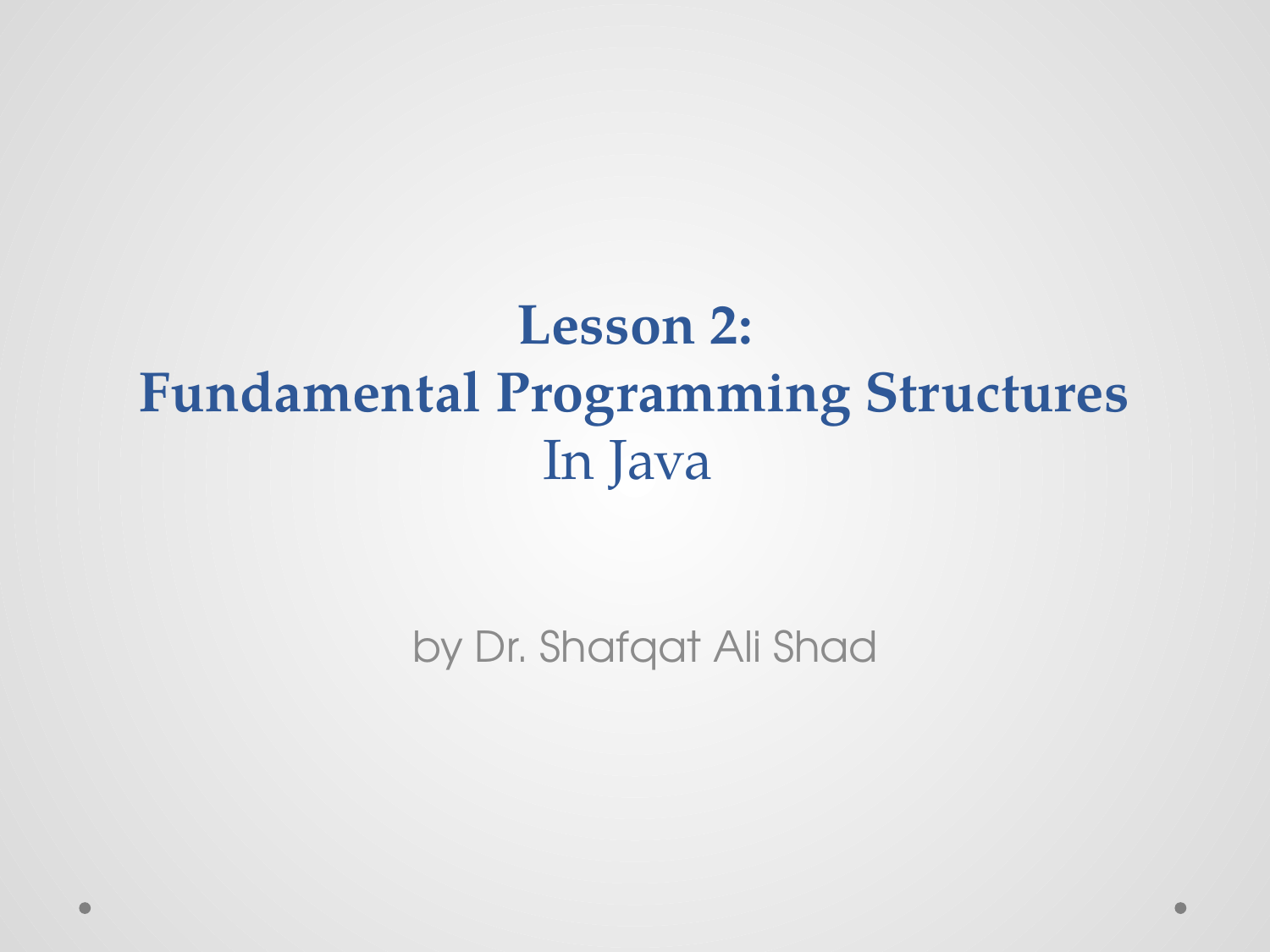

# Lesson 2: Fundamental Programming Structures In Java
by Dr. Shafqat Ali Shad